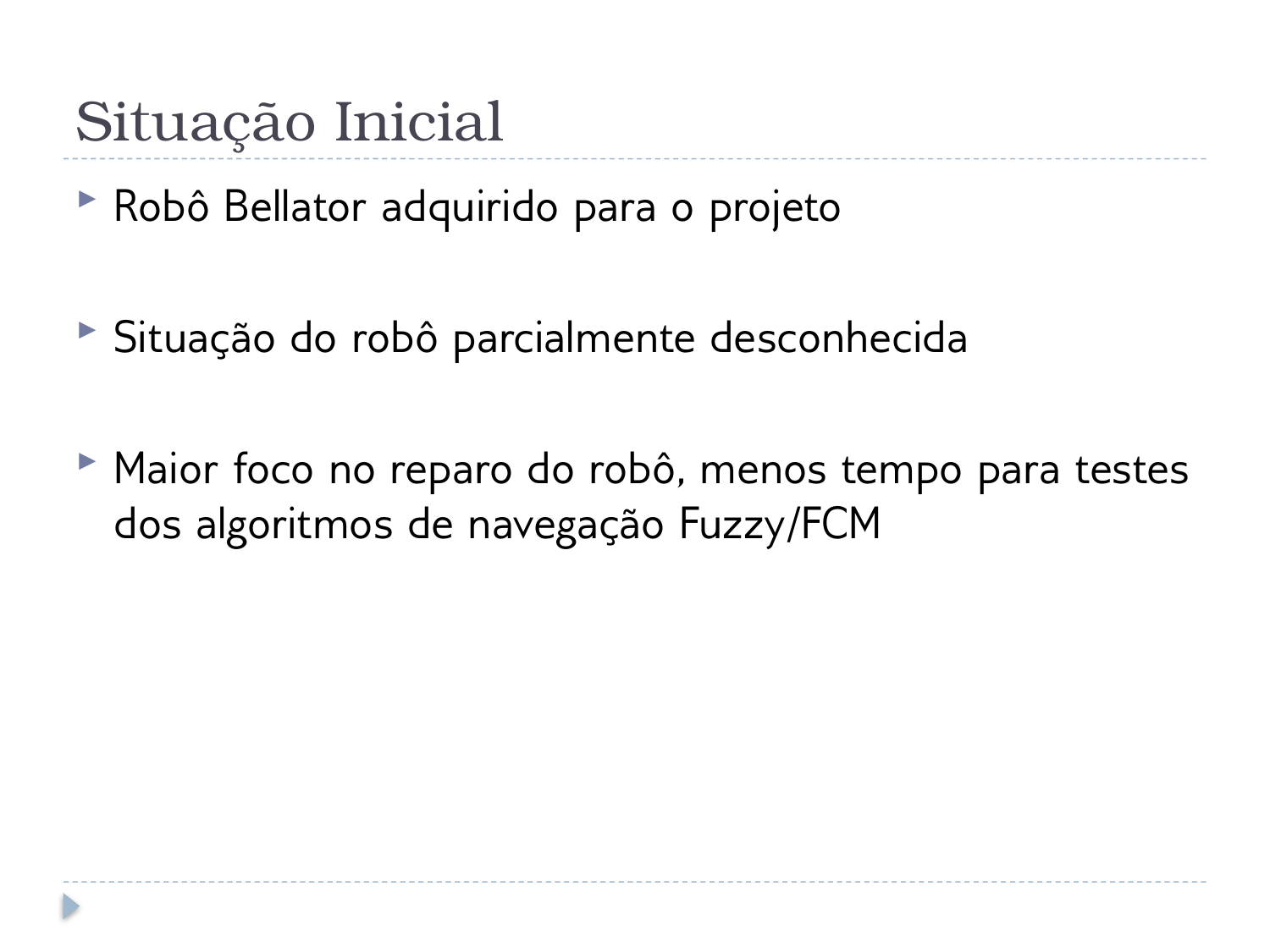

# Situação Inicial
Robô Bellator adquirido para o projeto

Situação do robô parcialmente desconhecida

Maior foco no reparo do robô, menos tempo para testes dos algoritmos de navegação Fuzzy/FCM